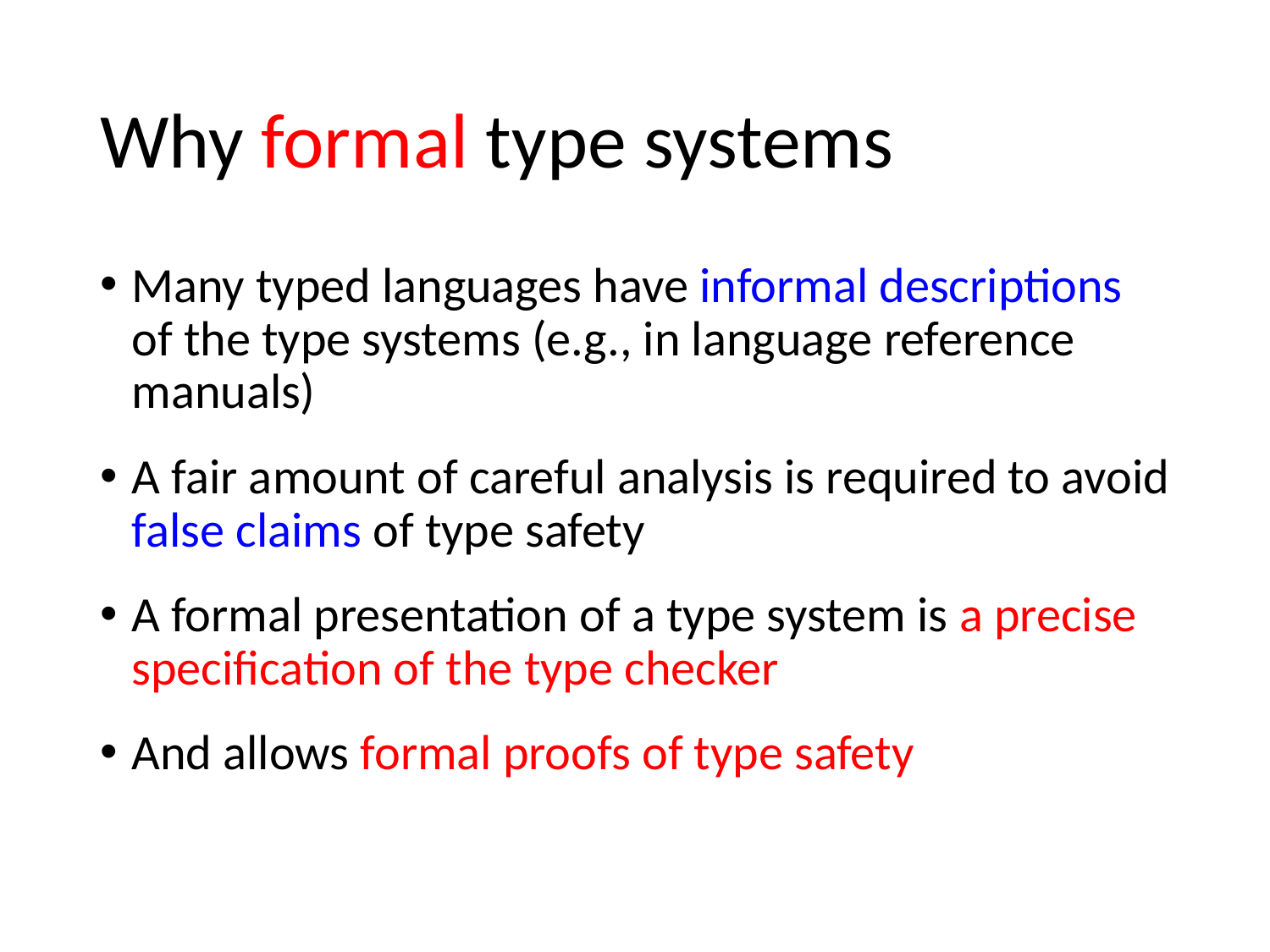

# Why formal type systems
Many typed languages have informal descriptions of the type systems (e.g., in language reference manuals)
A fair amount of careful analysis is required to avoid false claims of type safety
A formal presentation of a type system is a precise specification of the type checker
And allows formal proofs of type safety